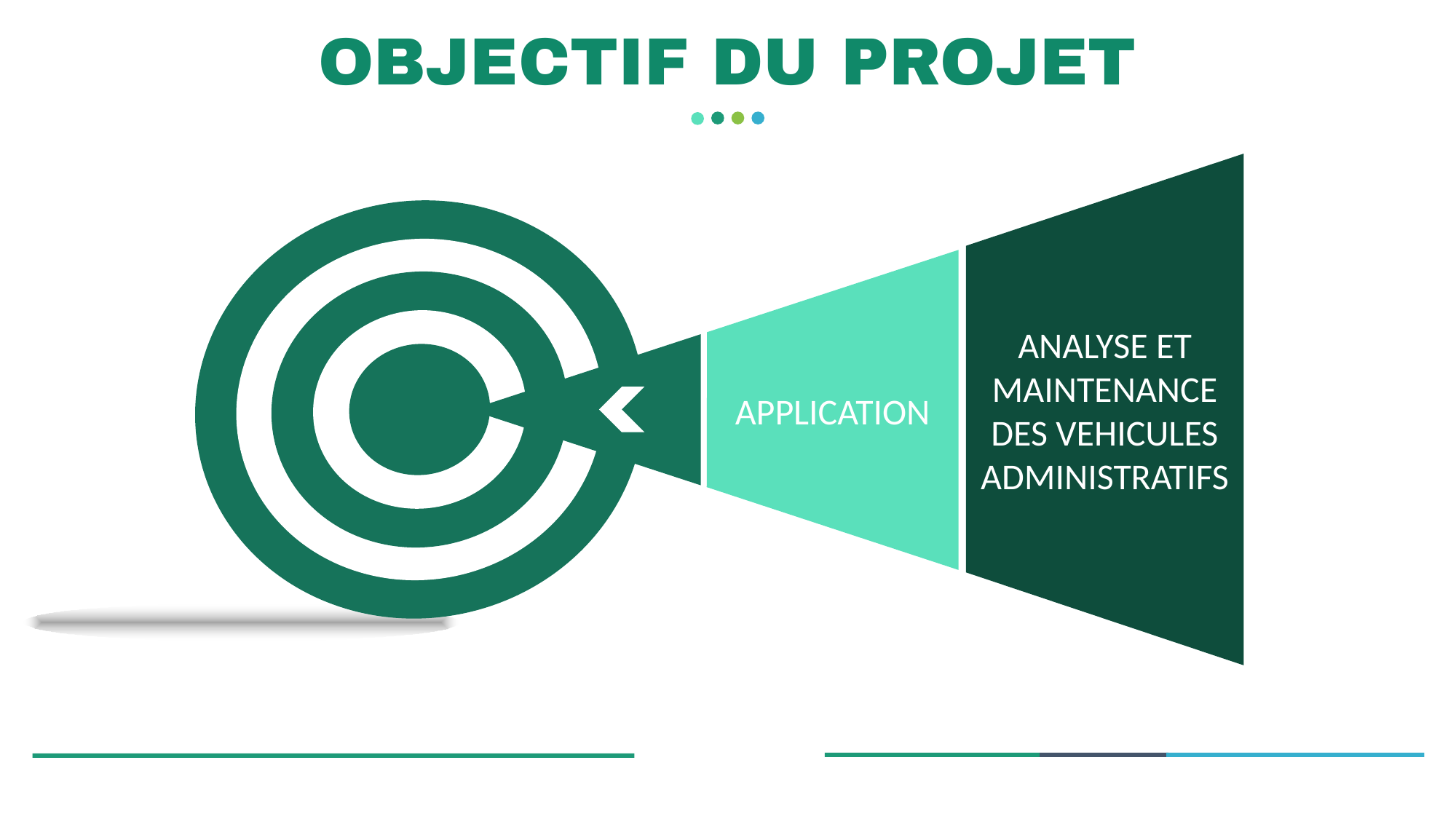

OBJECTIF DU PROJET
ANALYSE ET MAINTENANCE DES VEHICULES ADMINISTRATIFS

APPLICATION